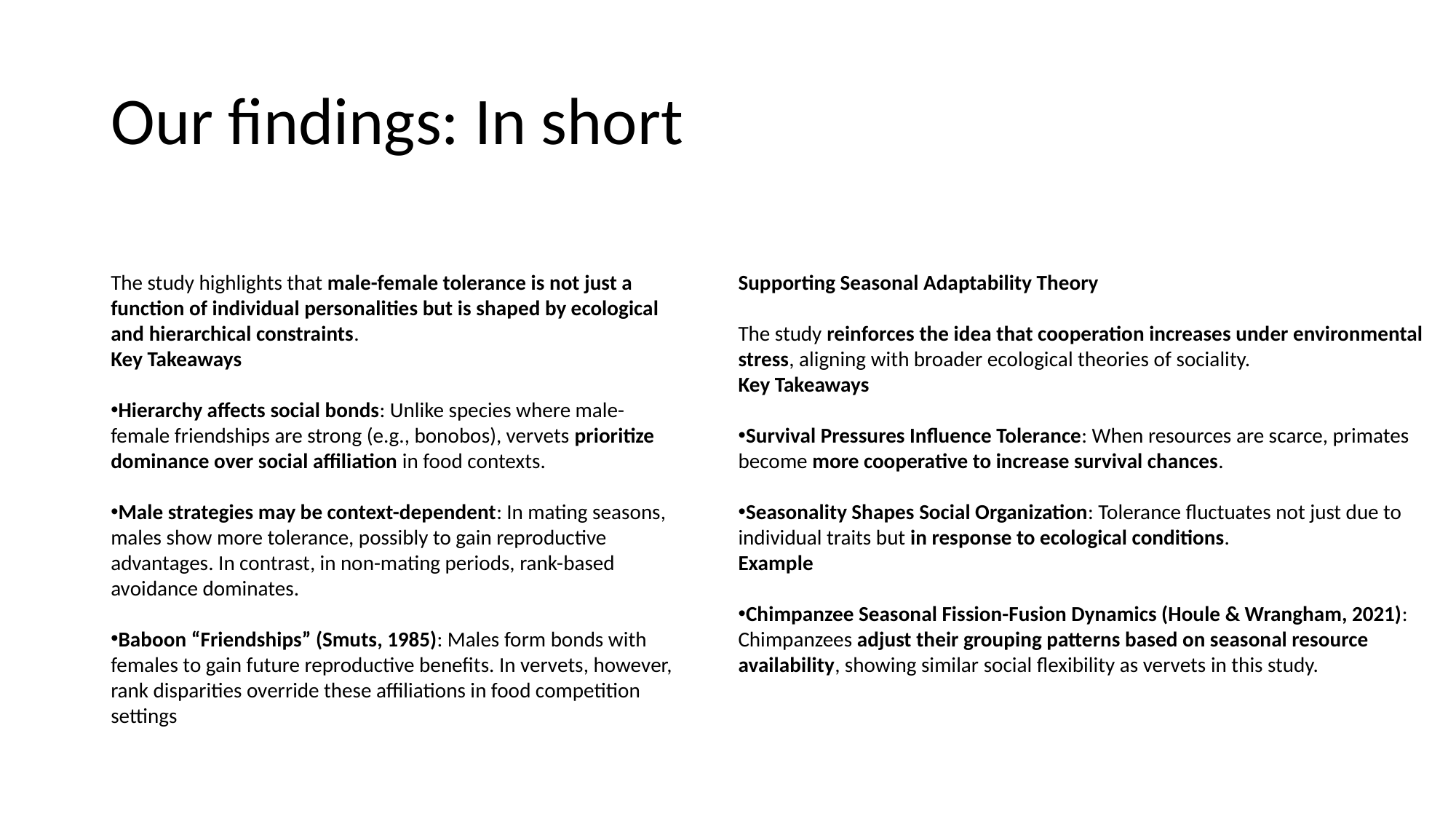

# Our findings: In short
Supporting Seasonal Adaptability Theory

The study reinforces the idea that cooperation increases under environmental stress, aligning with broader ecological theories of sociality.
Key Takeaways

Survival Pressures Influence Tolerance: When resources are scarce, primates become more cooperative to increase survival chances.

Seasonality Shapes Social Organization: Tolerance fluctuates not just due to individual traits but in response to ecological conditions.
Example

Chimpanzee Seasonal Fission-Fusion Dynamics (Houle & Wrangham, 2021): Chimpanzees adjust their grouping patterns based on seasonal resource availability, showing similar social flexibility as vervets in this study.
The study highlights that male-female tolerance is not just a function of individual personalities but is shaped by ecological and hierarchical constraints.
Key Takeaways
Hierarchy affects social bonds: Unlike species where male-female friendships are strong (e.g., bonobos), vervets prioritize dominance over social affiliation in food contexts.
Male strategies may be context-dependent: In mating seasons, males show more tolerance, possibly to gain reproductive advantages. In contrast, in non-mating periods, rank-based avoidance dominates.

Baboon “Friendships” (Smuts, 1985): Males form bonds with females to gain future reproductive benefits. In vervets, however, rank disparities override these affiliations in food competition settings